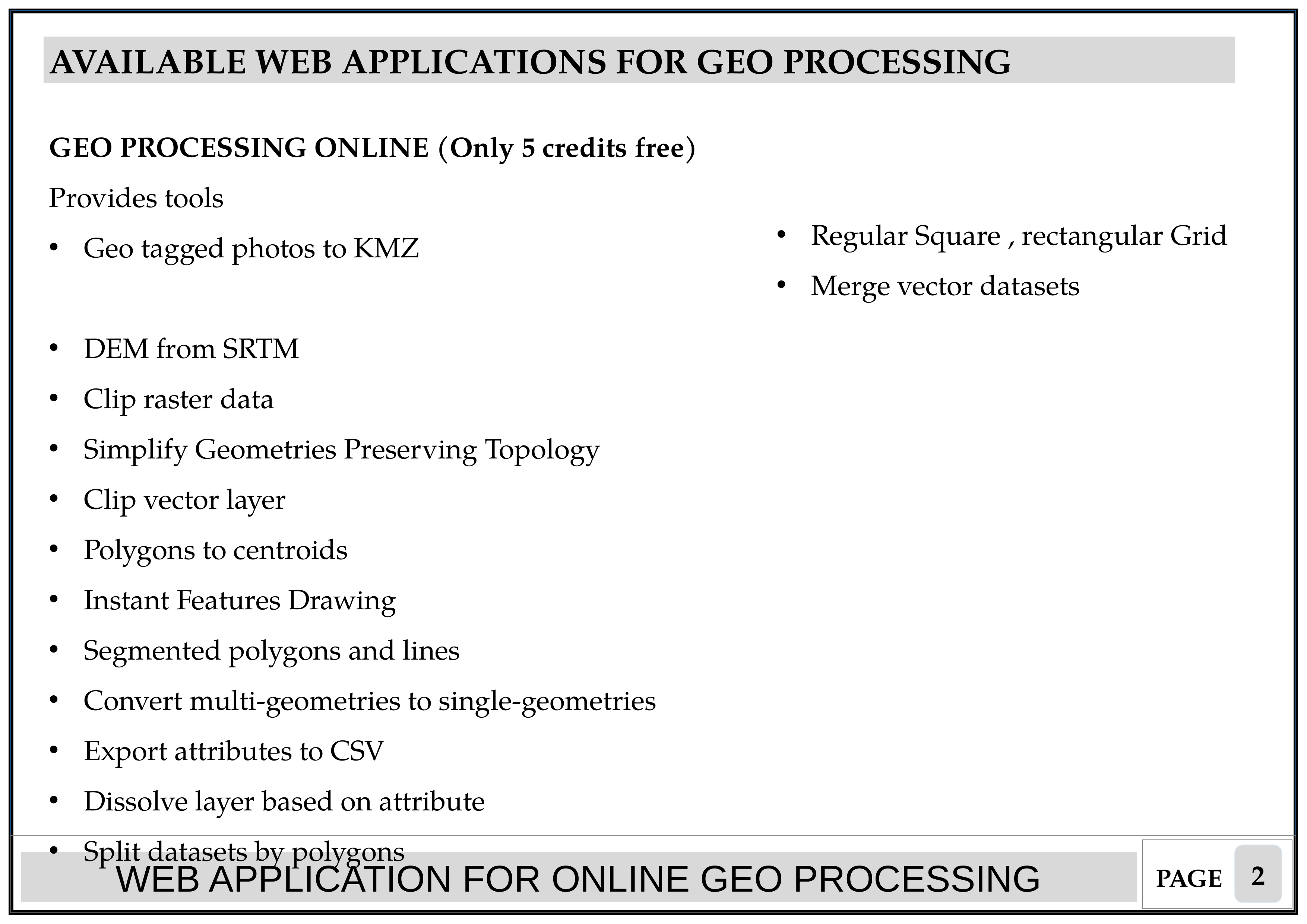

AVAILABLE WEB APPLICATIONS FOR GEO PROCESSING
GEO PROCESSING ONLINE (Only 5 credits free)
Provides tools
Geo tagged photos to KMZ
DEM from SRTM
Clip raster data
Simplify Geometries Preserving Topology
Clip vector layer
Polygons to centroids
Instant Features Drawing
Segmented polygons and lines
Convert multi-geometries to single-geometries
Export attributes to CSV
Dissolve layer based on attribute
Split datasets by polygons
Regular Square , rectangular Grid
Merge vector datasets

2
WEB APPLICATION FOR ONLINE GEO PROCESSING
PAGE